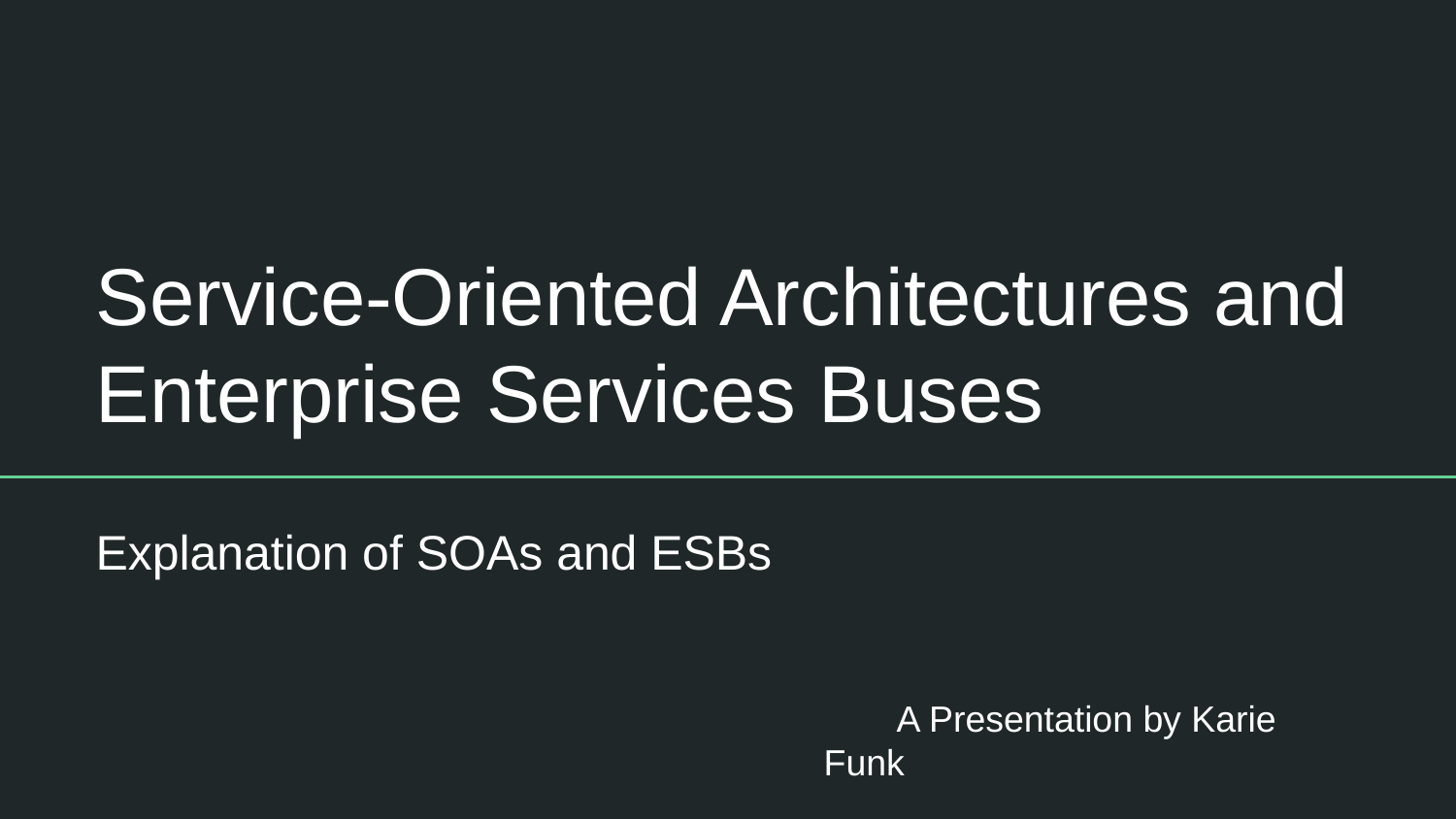

# Service-Oriented Architectures and Enterprise Services Buses
Explanation of SOAs and ESBs

A Presentation by Karie Funk